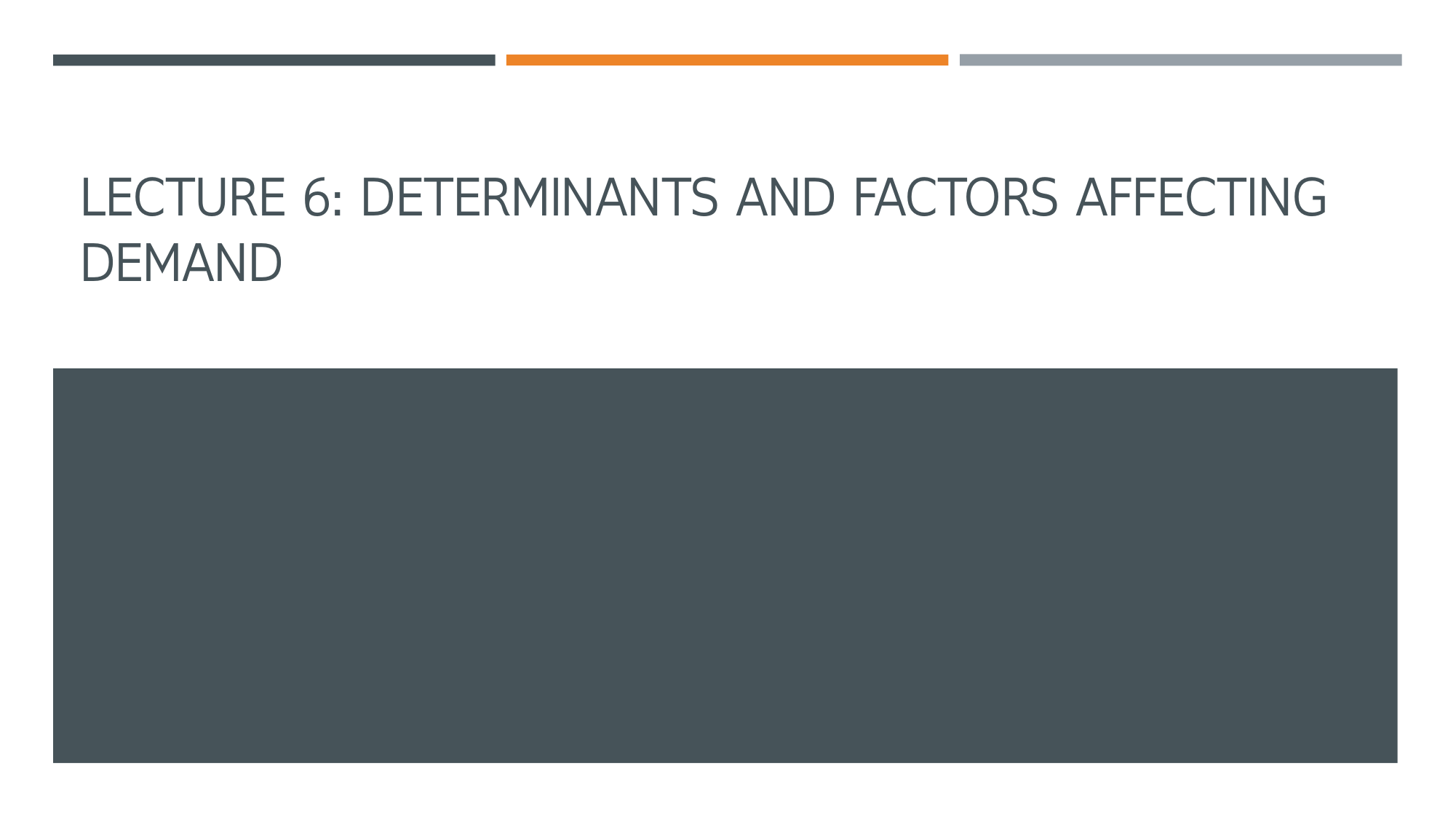

# LECTURE 6: DETERMINANTS AND FACTORS AFFECTING DEMAND